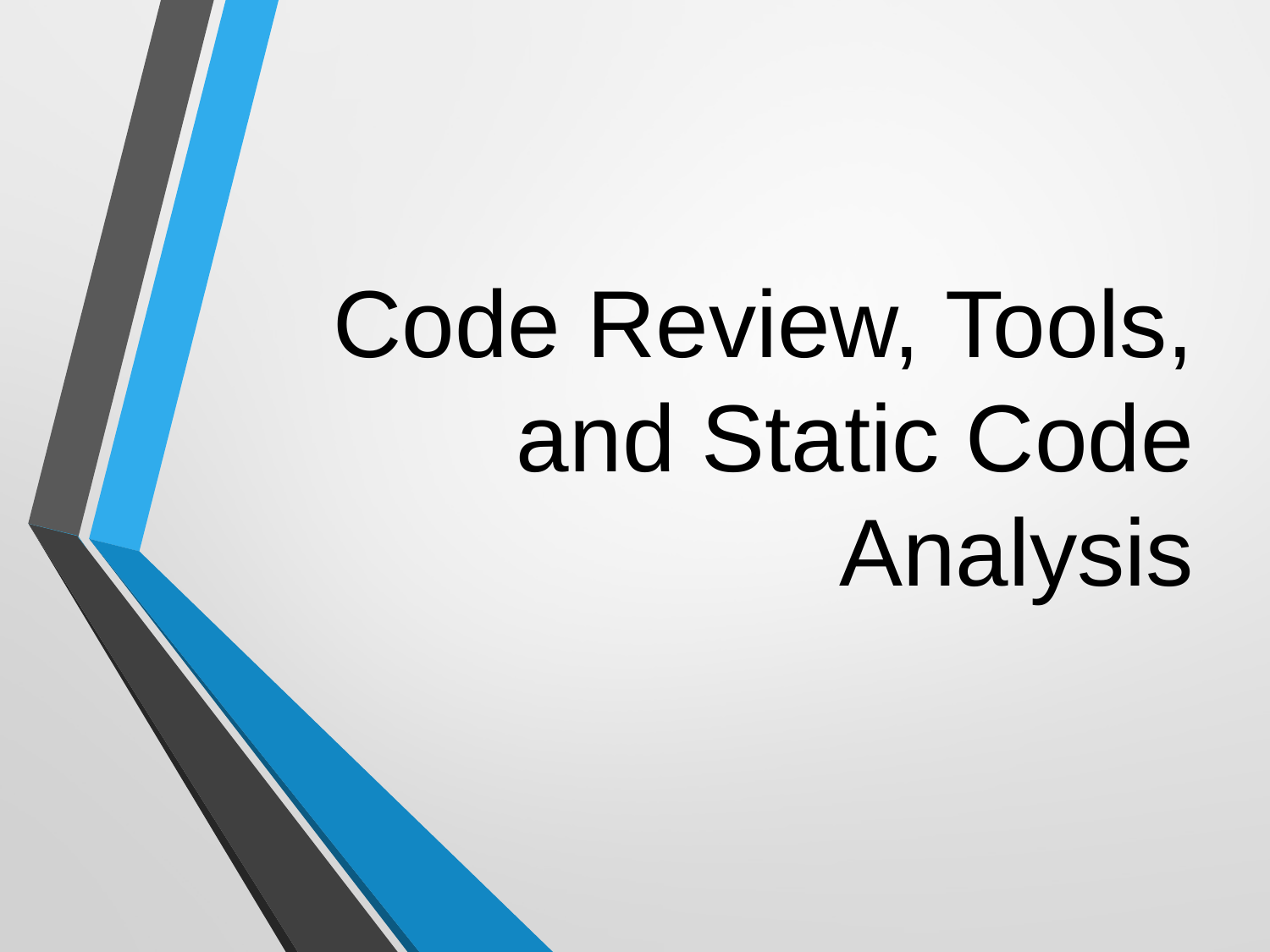

# Code Review, Tools, and Static Code Analysis